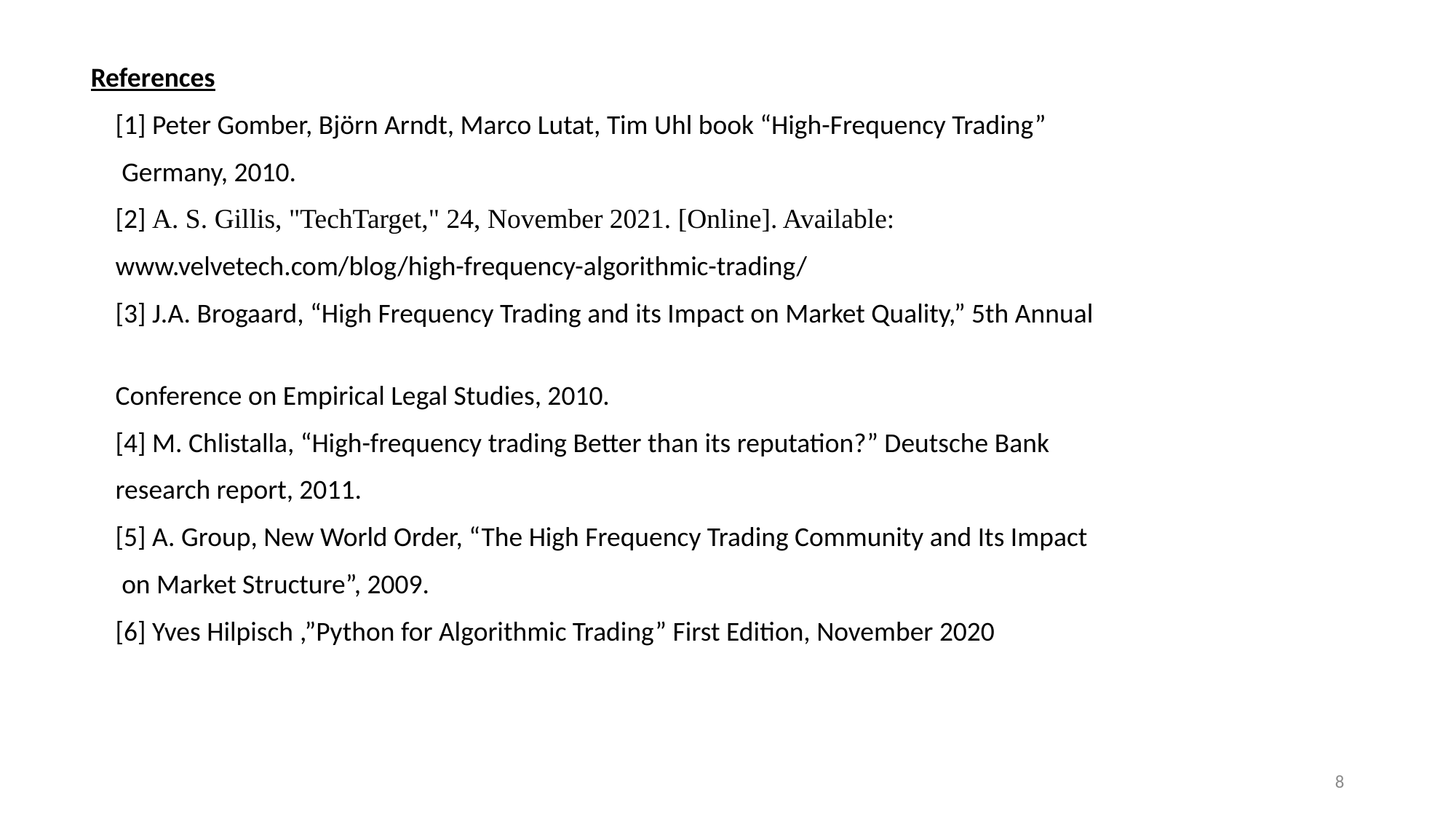

References
    [1] Peter Gomber, Björn Arndt, Marco Lutat, Tim Uhl book “High-Frequency Trading”
     Germany, 2010.
    [2] A. S. Gillis, "TechTarget," 24, November 2021. [Online]. Available:
    www.velvetech.com/blog/high-frequency-algorithmic-trading/
    [3] J.A. Brogaard, “High Frequency Trading and its Impact on Market Quality,” 5th Annual
    Conference on Empirical Legal Studies, 2010.
    [4] M. Chlistalla, “High-frequency trading Better than its reputation?” Deutsche Bank
    research report, 2011.
    [5] A. Group, New World Order, “The High Frequency Trading Community and Its Impact
     on Market Structure”, 2009.
    [6] Yves Hilpisch ,”Python for Algorithmic Trading” First Edition, November 2020
8